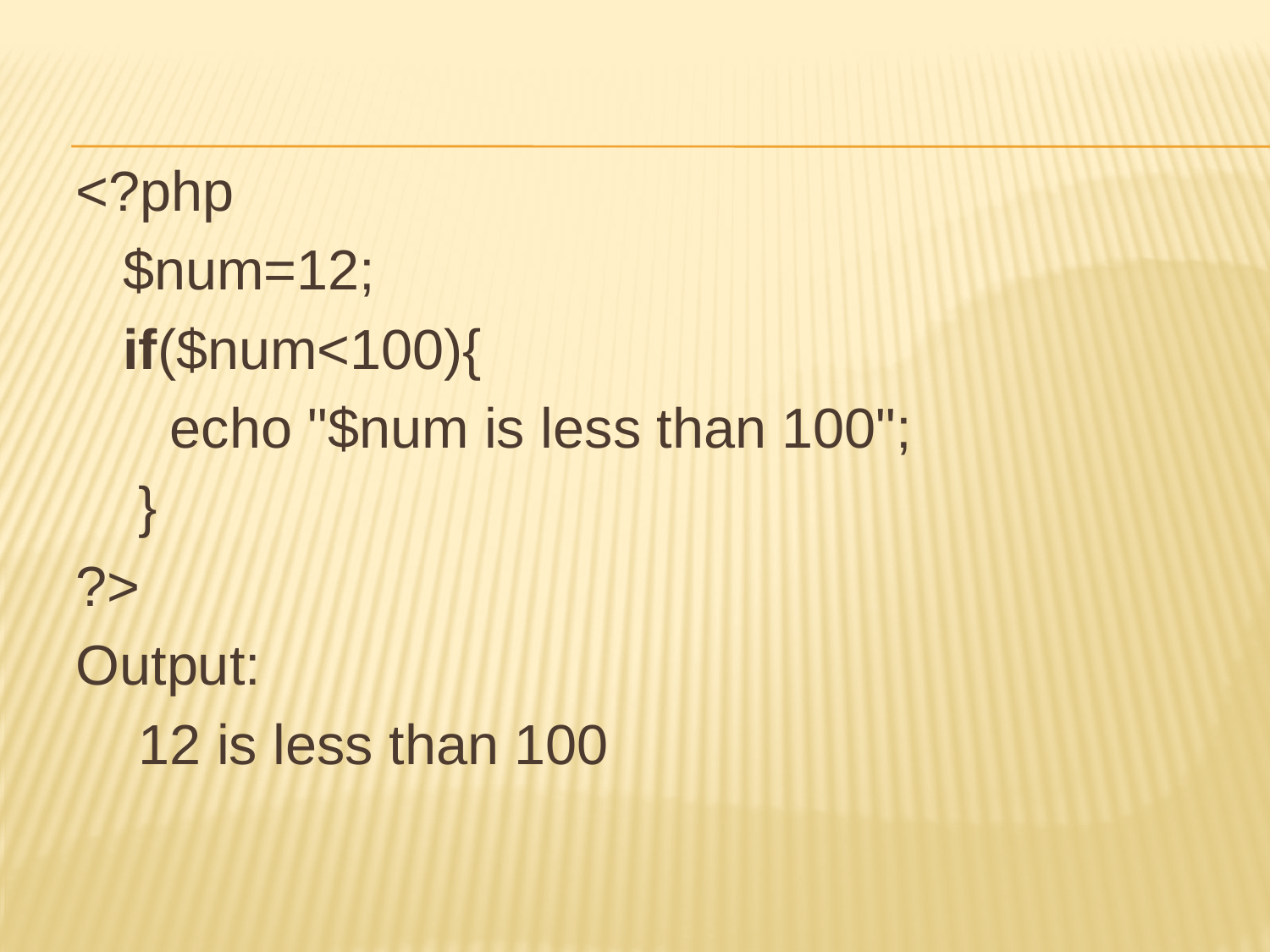

<?php
   $num=12;
   if($num<100){
      echo "$num is less than 100";
    }
?>
Output:
    12 is less than 100